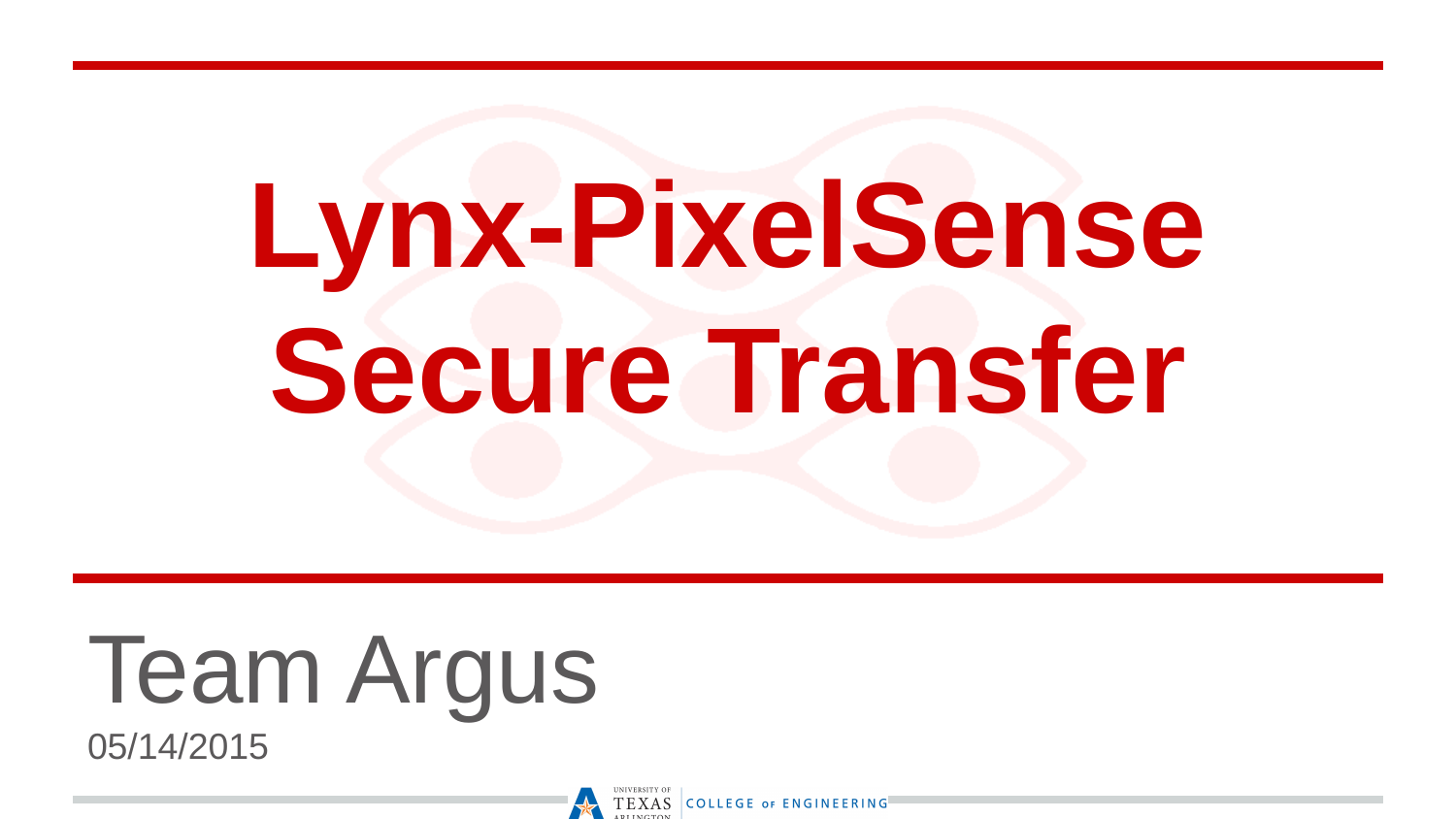

# Lynx-PixelSense Secure Transfer
Team Argus
05/14/2015